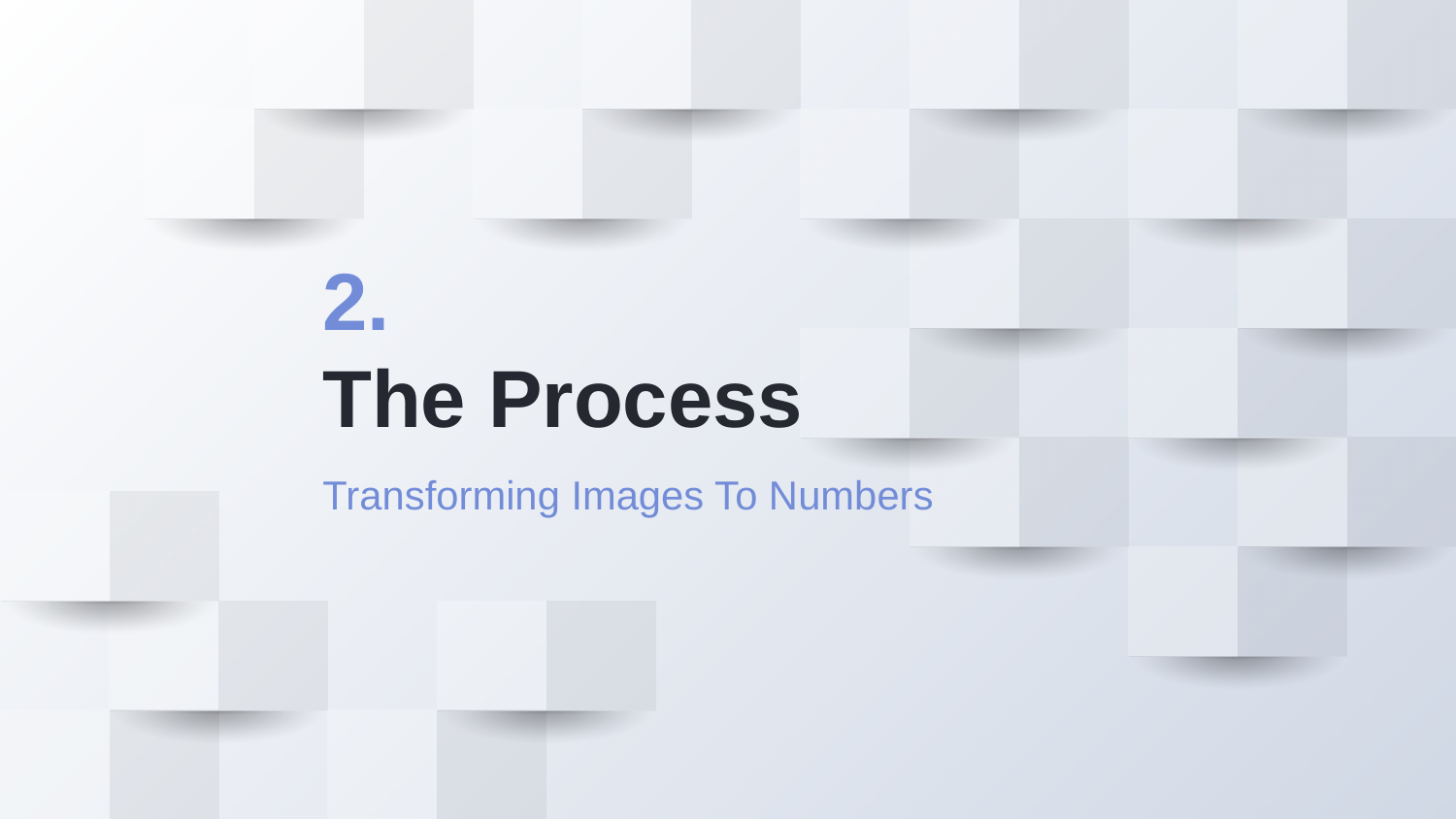

# 2.
The Process
Transforming Images To Numbers